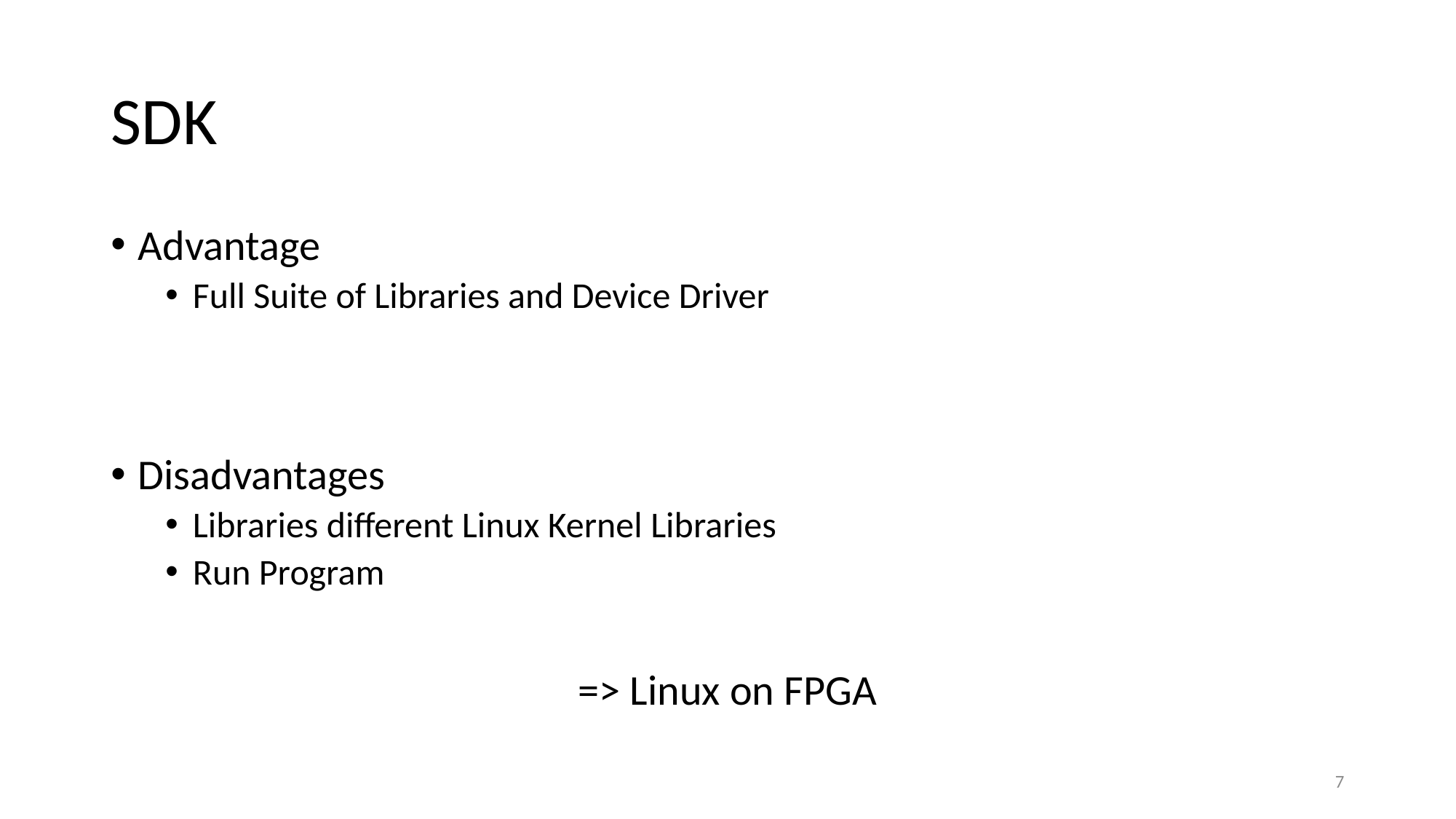

# SDK
Advantage
Full Suite of Libraries and Device Driver

Disadvantages
Libraries different Linux Kernel Libraries
Run Program

=> Linux on FPGA

7